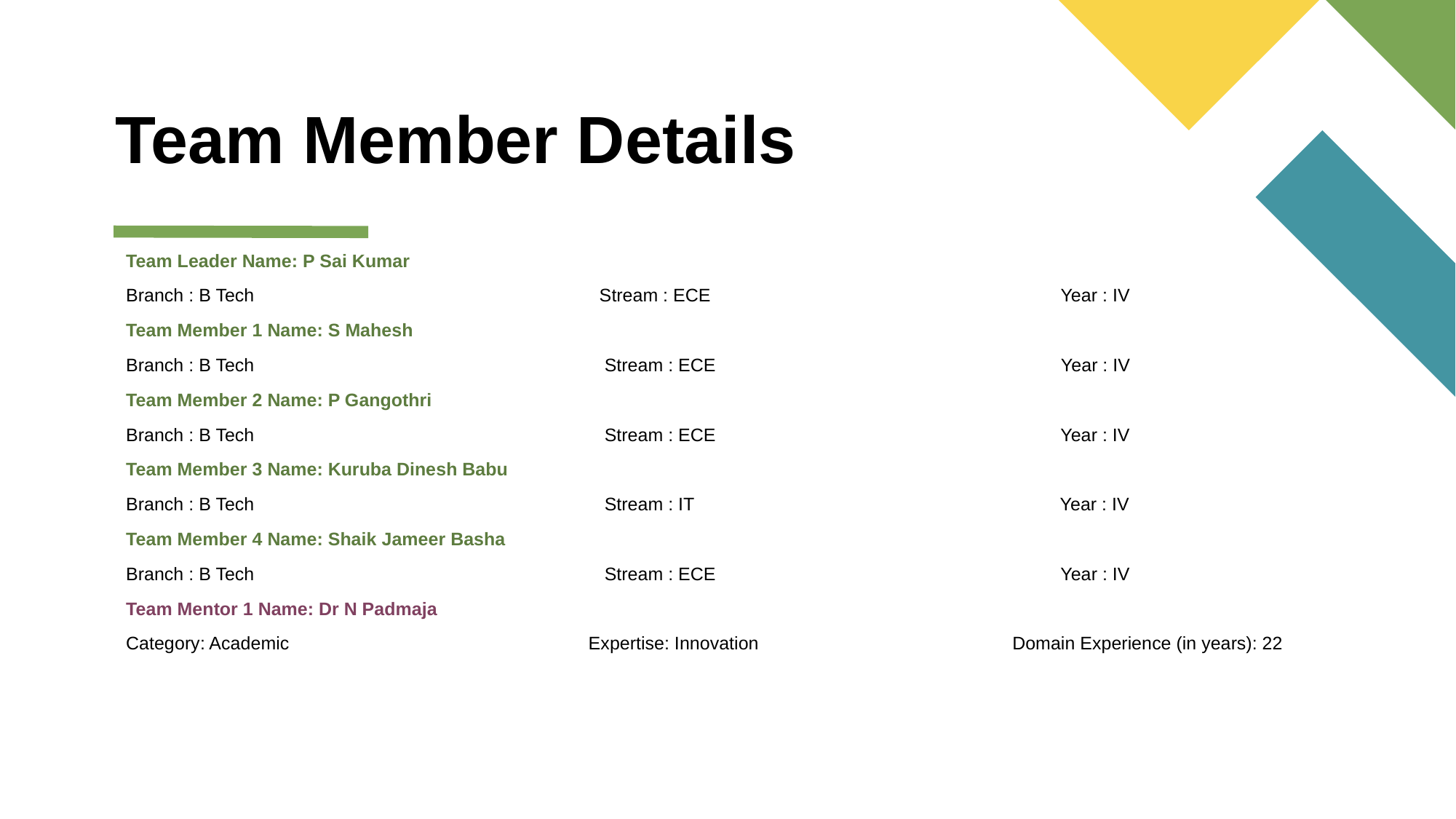

# Team Member Details
Team Leader Name: P Sai Kumar
Branch : B Tech                                                                    Stream : ECE                                                                     Year : IV
Team Member 1 Name: S Mahesh
Branch : B Tech                                                                     Stream : ECE                                                                    Year : IV
Team Member 2 Name: P Gangothri
Branch : B Tech                                                                     Stream : ECE                                                                    Year : IV
Team Member 3 Name: Kuruba Dinesh Babu
Branch : B Tech                                                                     Stream : IT                                                                        Year : IV
Team Member 4 Name: Shaik Jameer Basha
Branch : B Tech                                                                     Stream : ECE                                                                    Year : IV
Team Mentor 1 Name: Dr N Padmaja
Category: Academic                                                           Expertise: Innovation                                                  Domain Experience (in years): 22